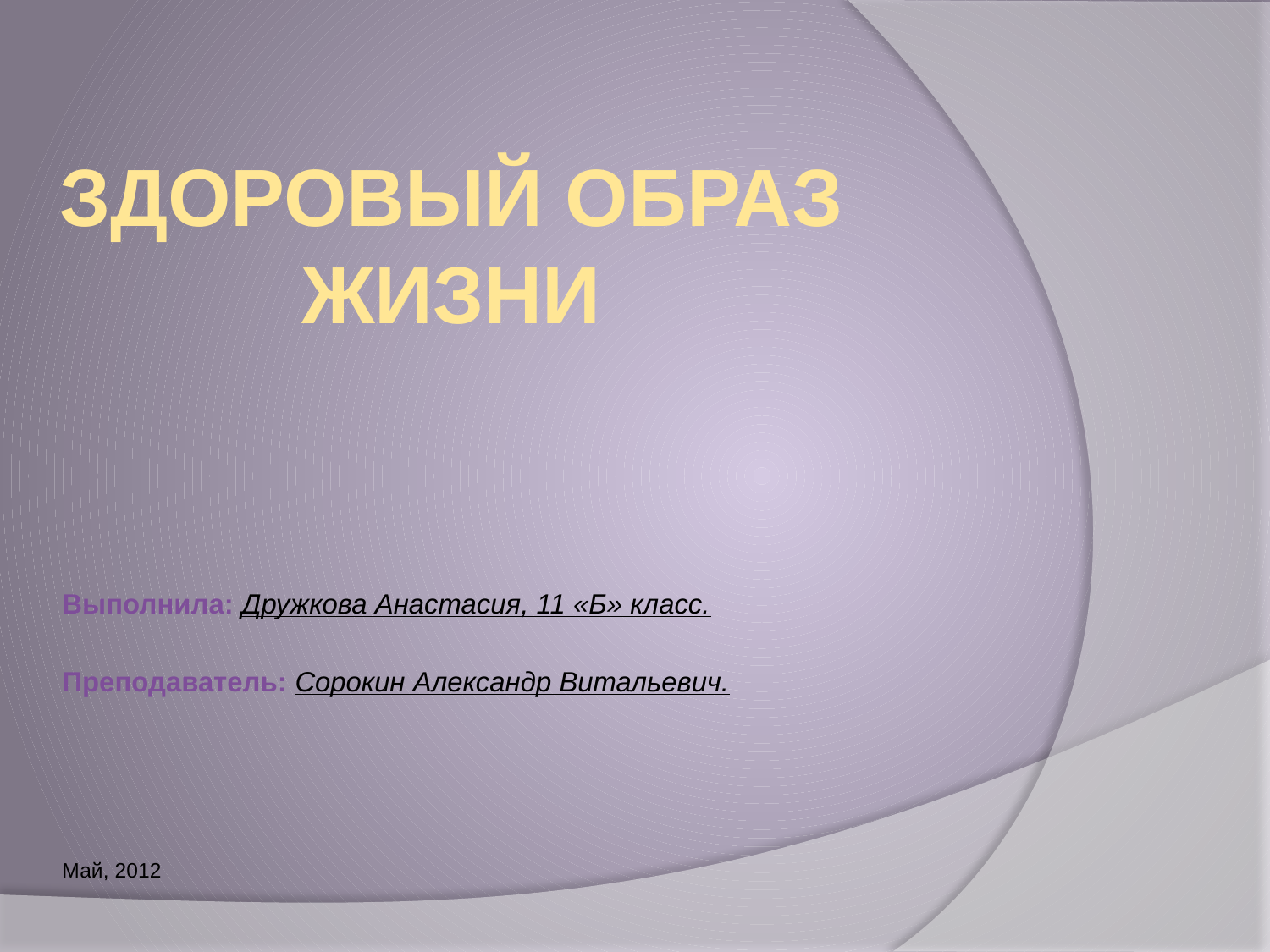

# Здоровый образ жизни
Выполнила: Дружкова Анастасия, 11 «Б» класс.

Преподаватель: Сорокин Александр Витальевич.

Май, 2012